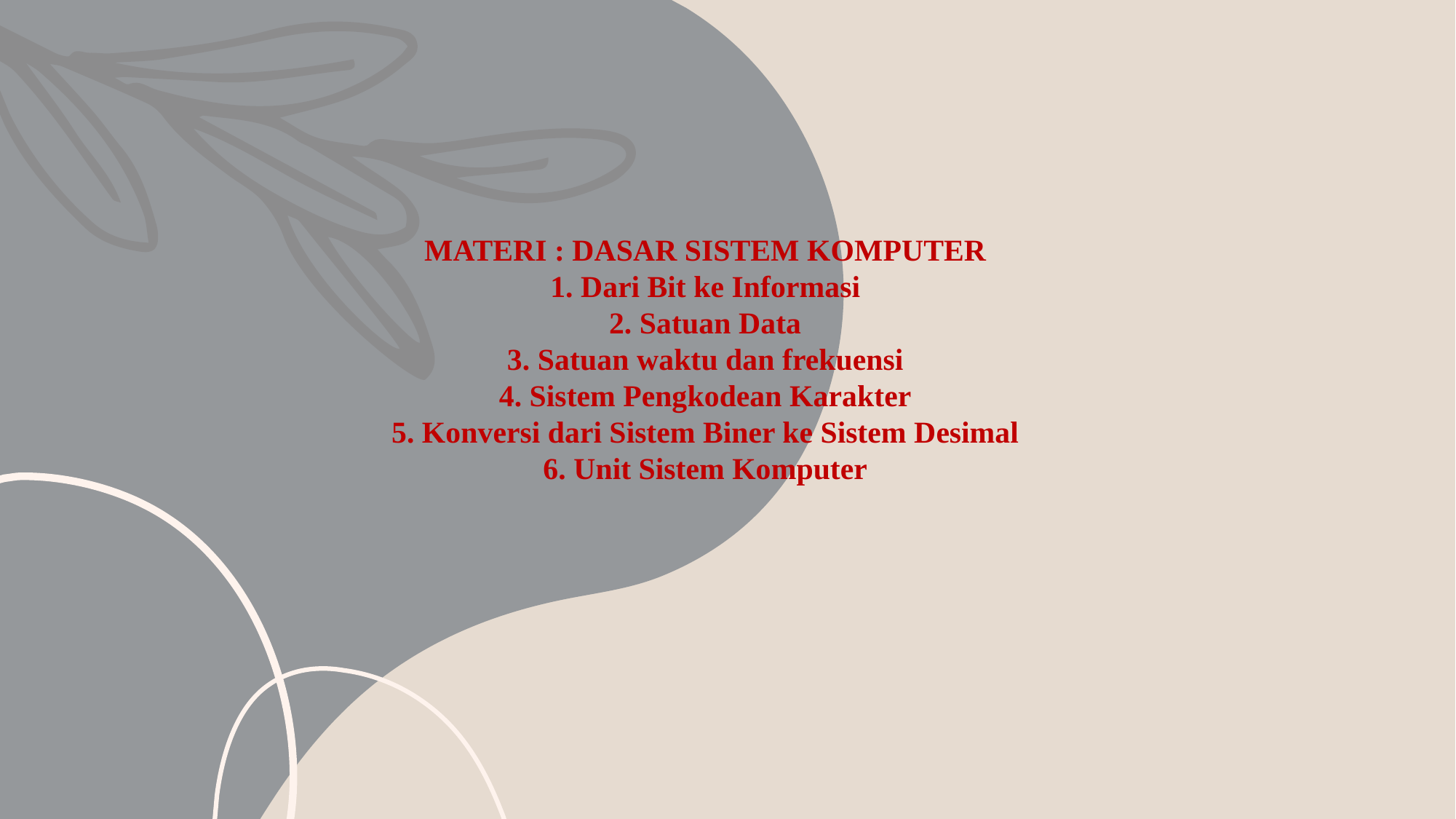

# MATERI : DASAR SISTEM KOMPUTER 1. Dari Bit ke Informasi 2. Satuan Data 3. Satuan waktu dan frekuensi 4. Sistem Pengkodean Karakter 5. Konversi dari Sistem Biner ke Sistem Desimal 6. Unit Sistem Komputer